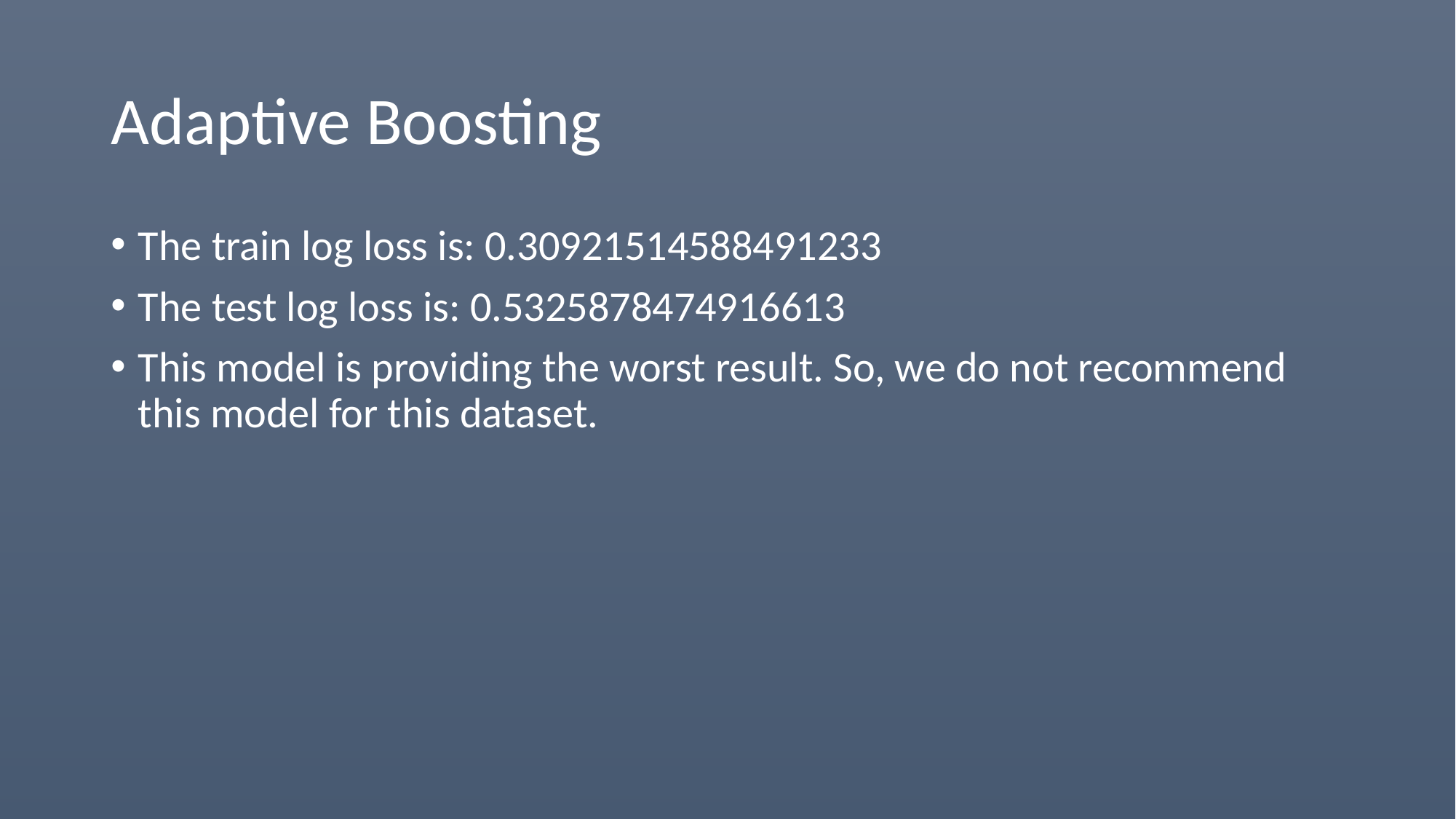

# Adaptive Boosting
The train log loss is: 0.30921514588491233
The test log loss is: 0.5325878474916613
This model is providing the worst result. So, we do not recommend this model for this dataset.